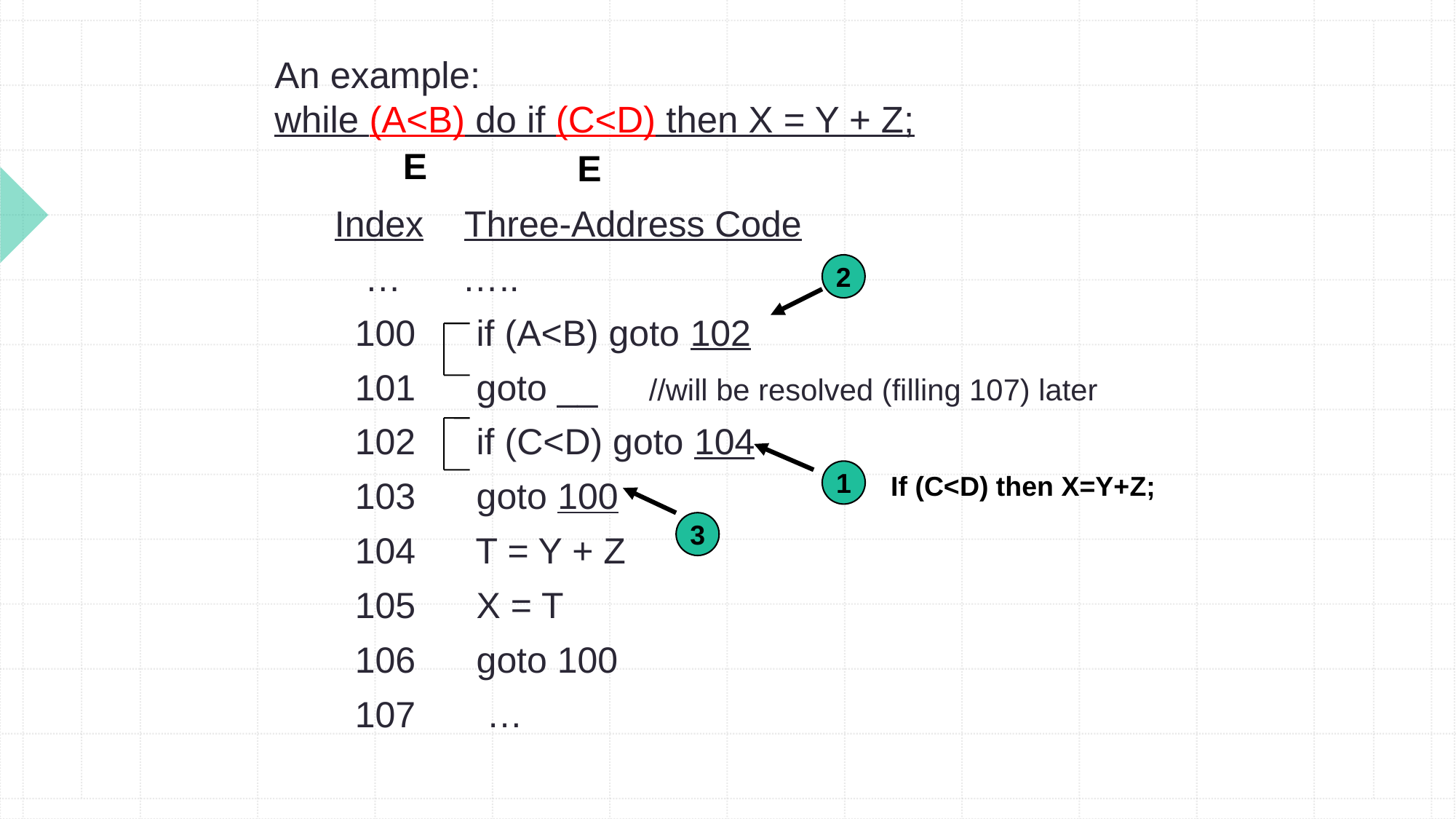

# An example: while (A<B) do if (C<D) then X = Y + Z;
E
E
     Index    Three-Address Code
        …      …..
       100      if (A<B) goto 102
       101      goto __     //will be resolved (filling 107) later
       102      if (C<D) goto 104
       103      goto 100
       104      T = Y + Z
       105      X = T
       106      goto 100
       107       …

2

1
If (C<D) then X=Y+Z;

3